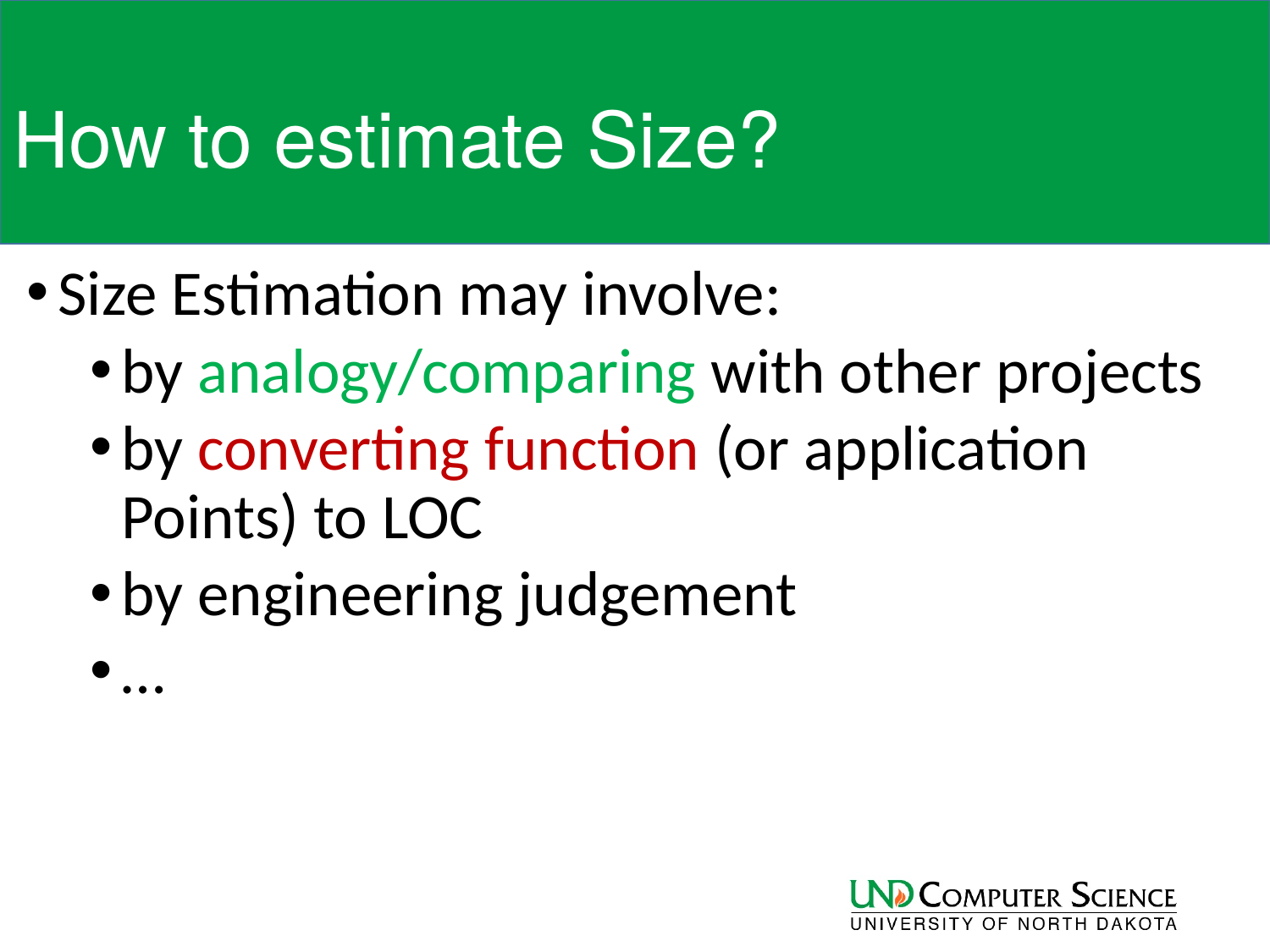

# How to estimate Size?
Size Estimation may involve:
by analogy/comparing with other projects
by converting function (or application Points) to LOC
by engineering judgement
…